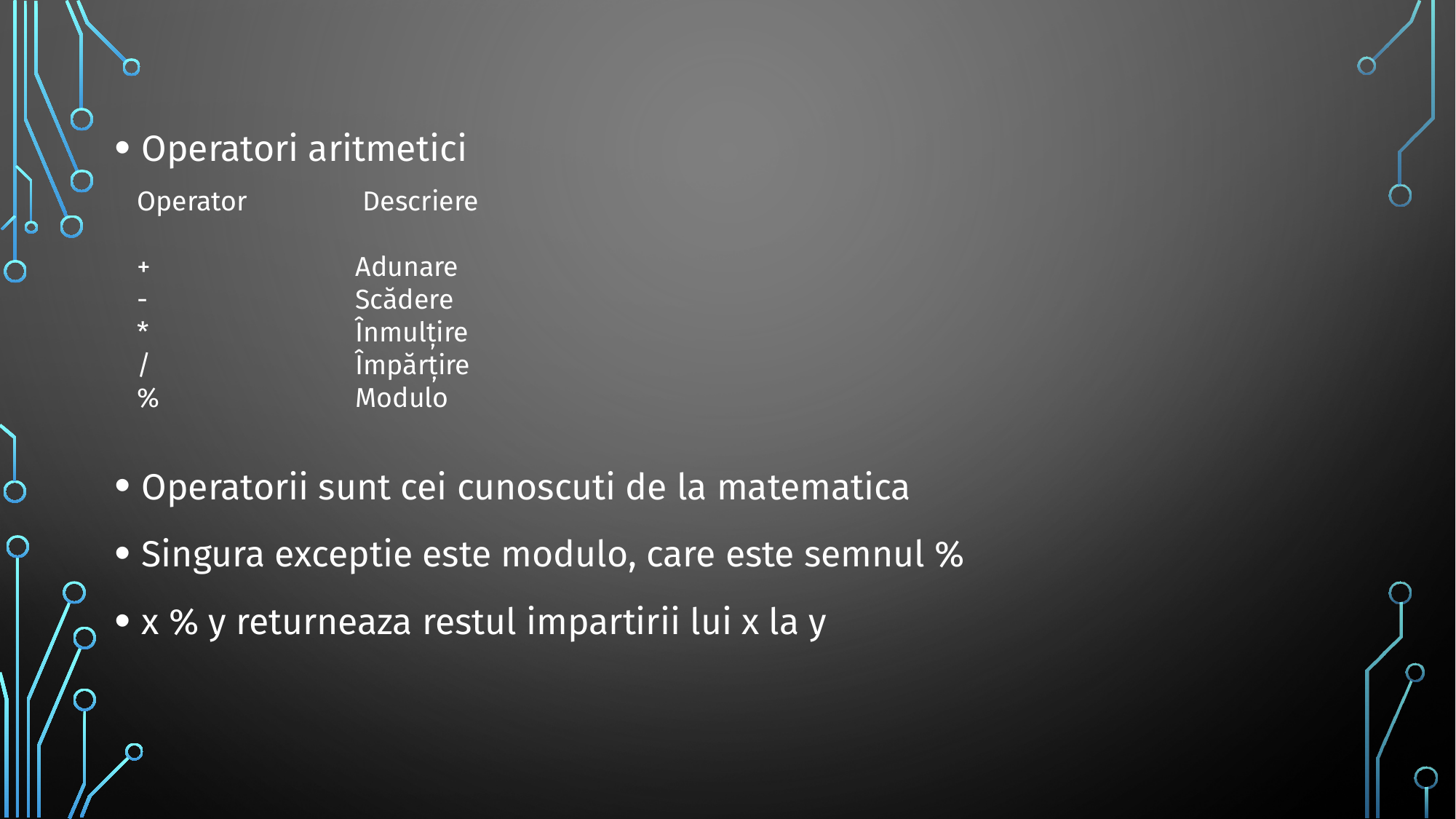

Operatori aritmetici

Operatorii sunt cei cunoscuti de la matematica
Singura exceptie este modulo, care este semnul %
x % y returneaza restul impartirii lui x la y

Operator	 Descriere

+		Adunare
-		Scădere
*		Înmulțire
/		Împărțire
%		Modulo